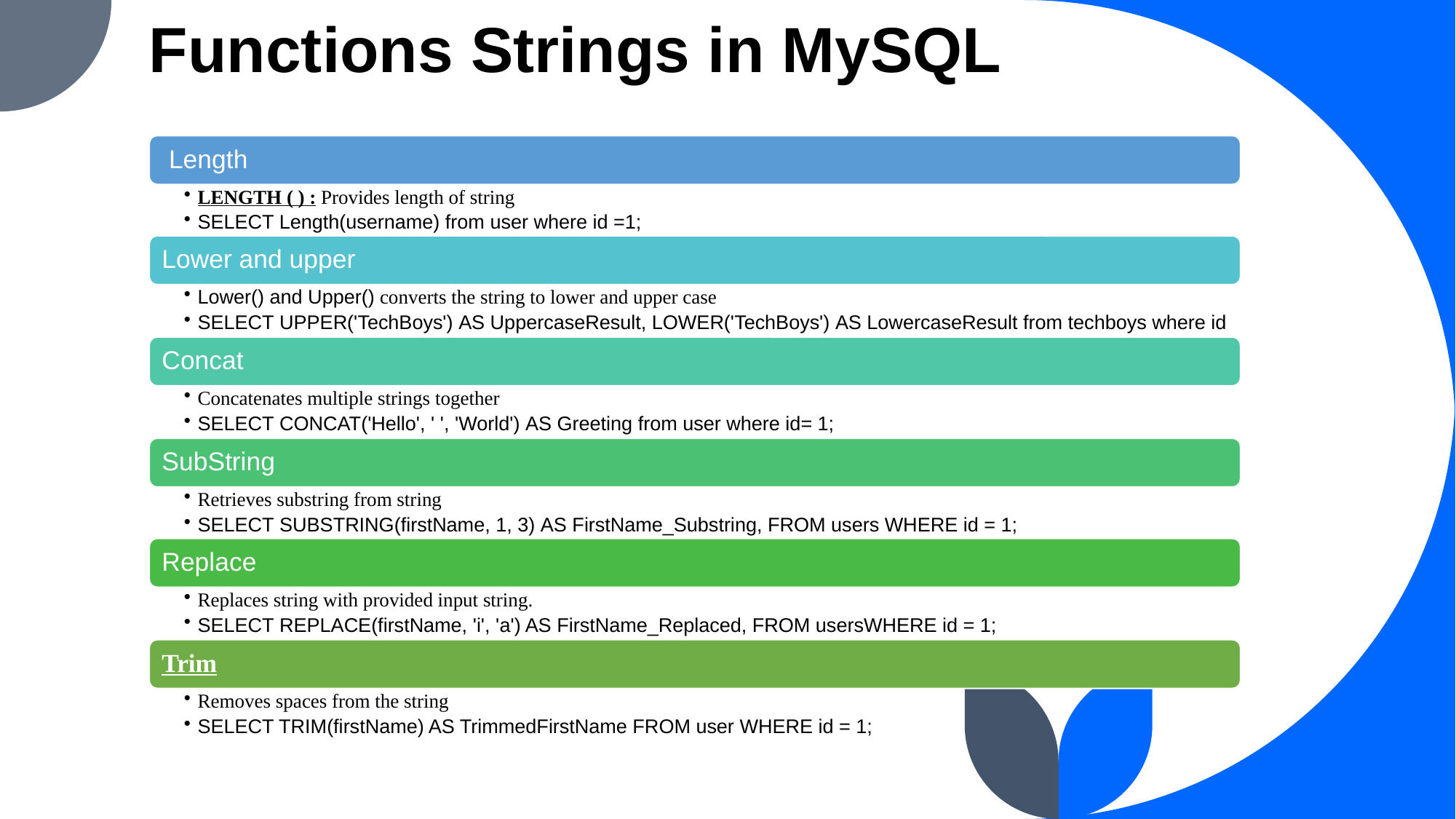

# Functions Strings in MySQL
 Length
LENGTH ( ) : Provides length of string
SELECT Length(username) from user where id =1;
Lower and upper
Lower() and Upper() converts the string to lower and upper case
SELECT UPPER('TechBoys') AS UppercaseResult, LOWER('TechBoys') AS LowercaseResult from techboys where id =1;
Concat
Concatenates multiple strings together
SELECT CONCAT('Hello', ' ', 'World') AS Greeting from user where id= 1;
SubString
Retrieves substring from string
SELECT SUBSTRING(firstName, 1, 3) AS FirstName_Substring, FROM users WHERE id = 1;
Replace
Replaces string with provided input string.
SELECT REPLACE(firstName, 'i', 'a') AS FirstName_Replaced, FROM usersWHERE id = 1;
Trim
Removes spaces from the string
SELECT TRIM(firstName) AS TrimmedFirstName FROM user WHERE id = 1;